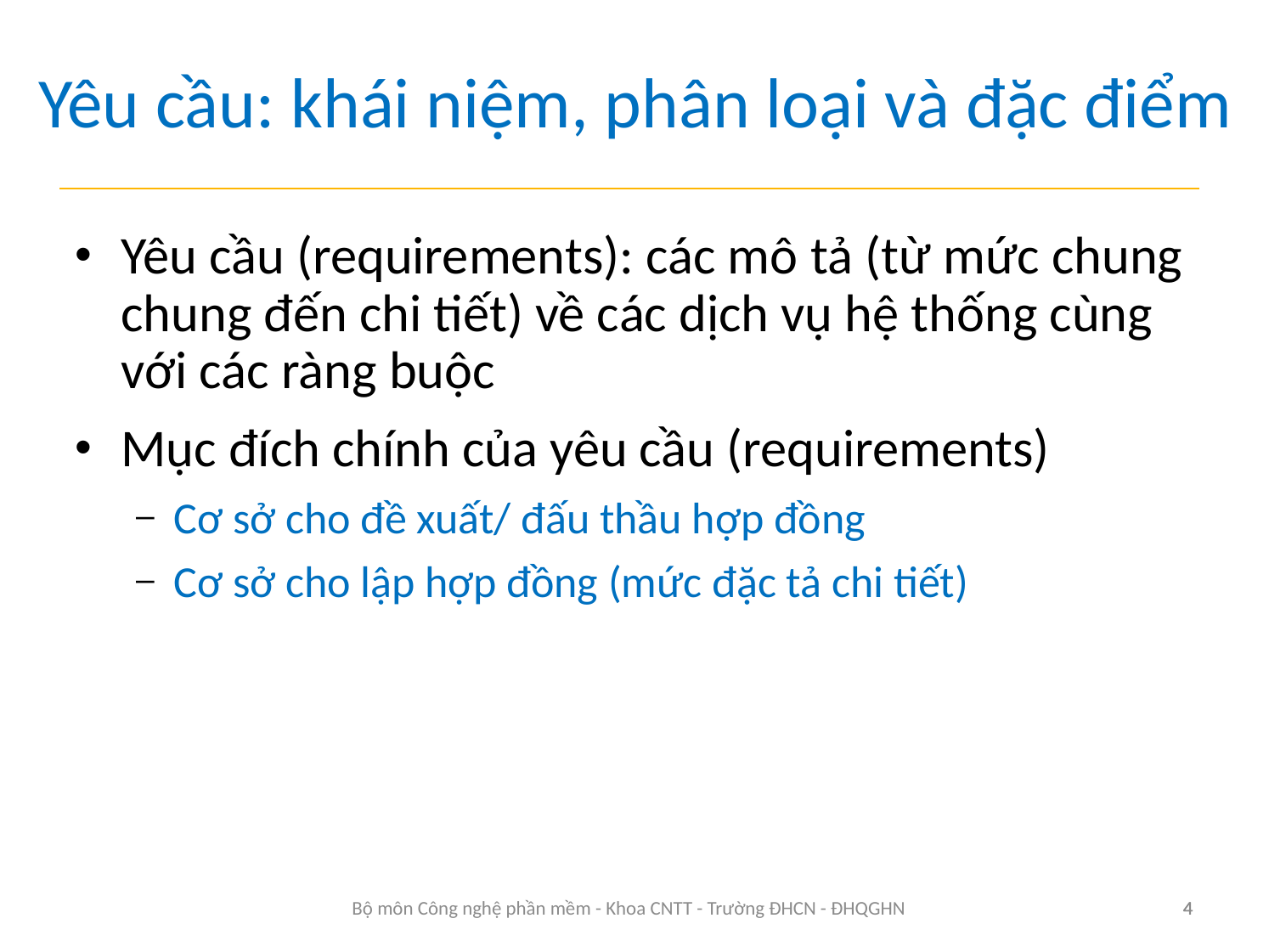

# Yêu cầu: khái niệm, phân loại và đặc điểm
Yêu cầu (requirements): các mô tả (từ mức chung chung đến chi tiết) về các dịch vụ hệ thống cùng với các ràng buộc
Mục đích chính của yêu cầu (requirements)
Cơ sở cho đề xuất/ đấu thầu hợp đồng
Cơ sở cho lập hợp đồng (mức đặc tả chi tiết)
4
Bộ môn Công nghệ phần mềm - Khoa CNTT - Trường ĐHCN - ĐHQGHN
4